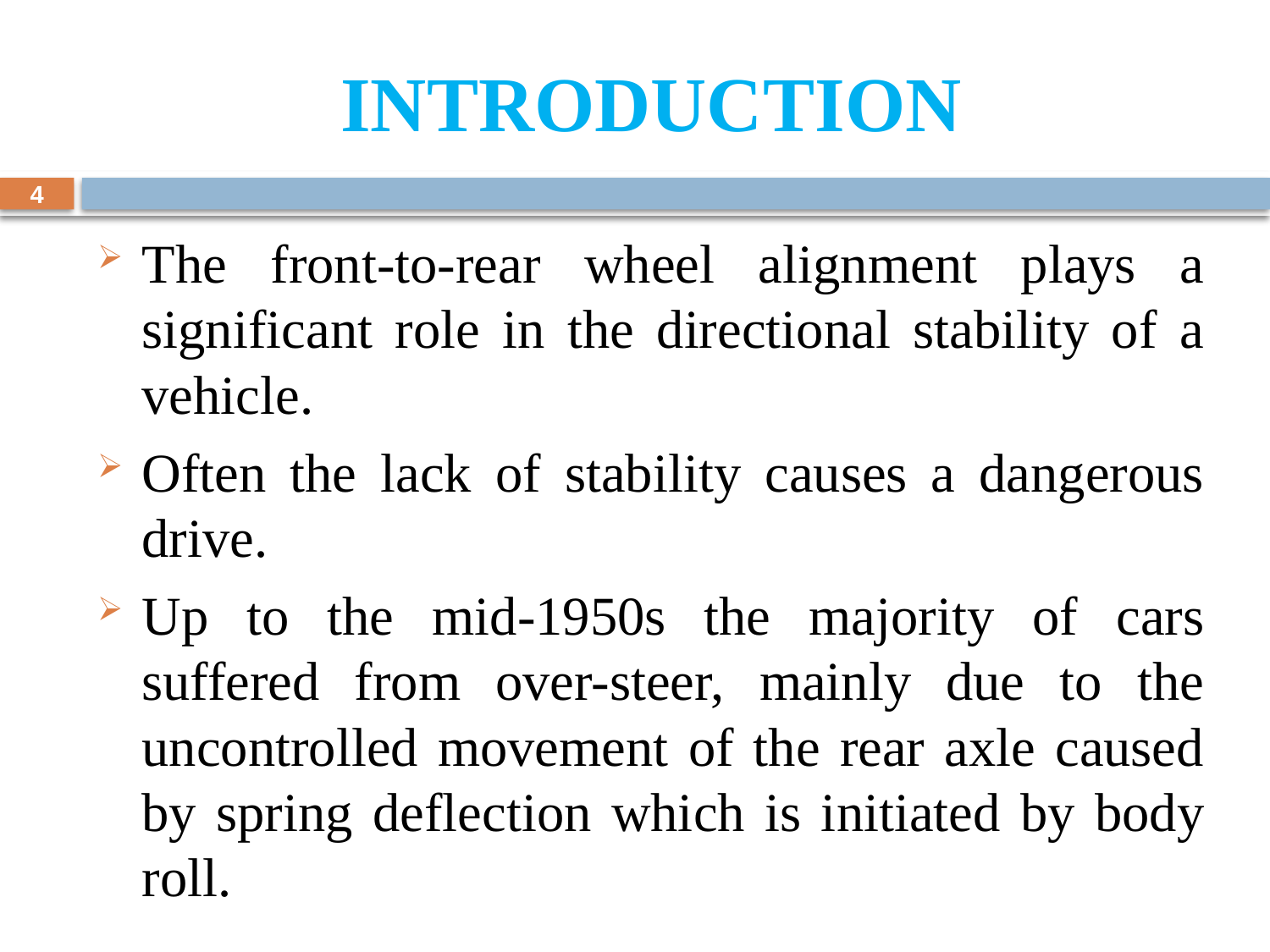

# INTRODUCTION
4
The front-to-rear wheel alignment plays a significant role in the directional stability of a vehicle.
Often the lack of stability causes a dangerous drive.
Up to the mid-1950s the majority of cars suffered from over-steer, mainly due to the uncontrolled movement of the rear axle caused by spring deflection which is initiated by body roll.